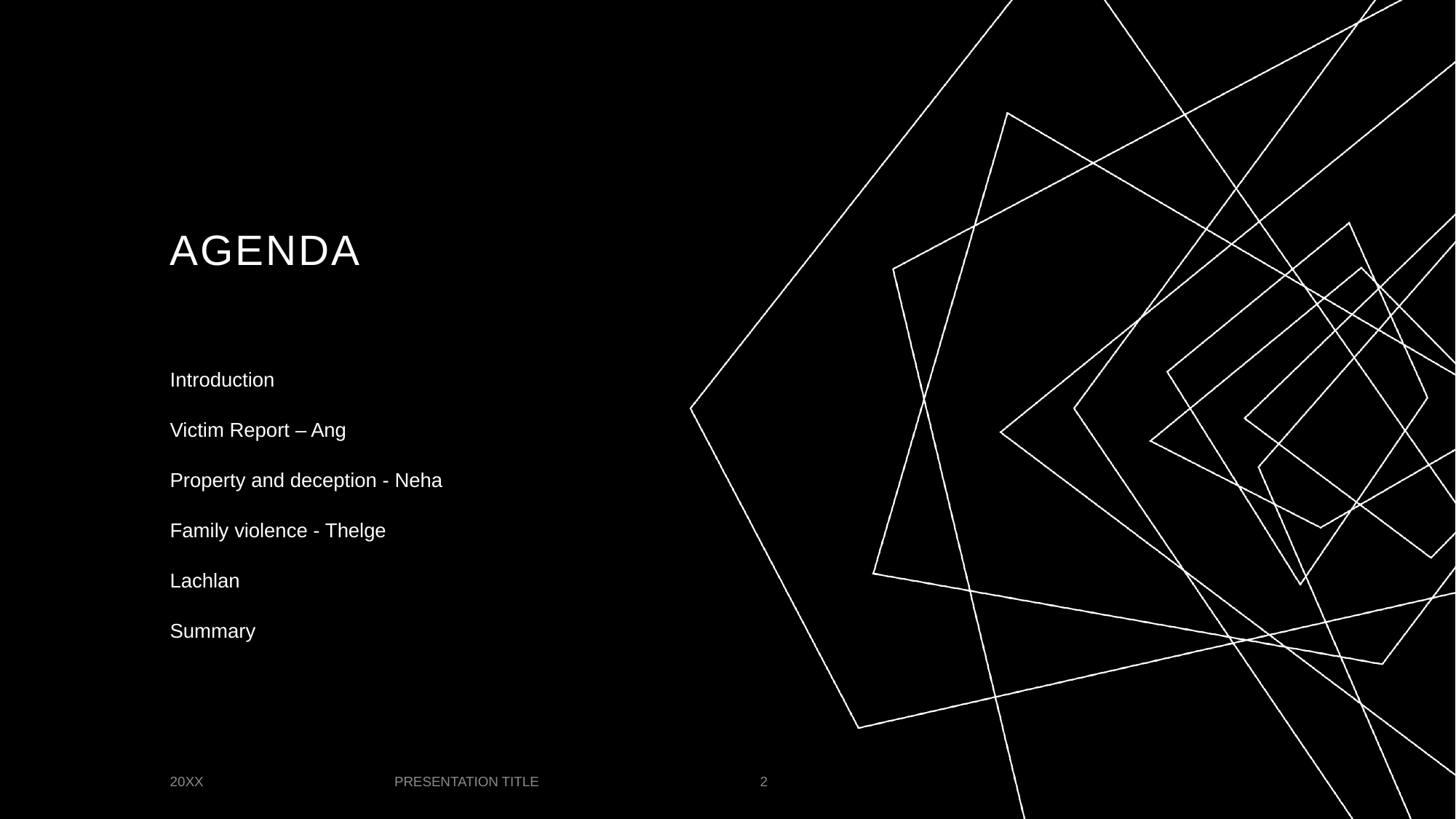

# AGENDA
Introduction
Victim Report – Ang
Property and deception - Neha
Family violence - Thelge
Lachlan
Summary
PRESENTATION TITLE
20XX
2